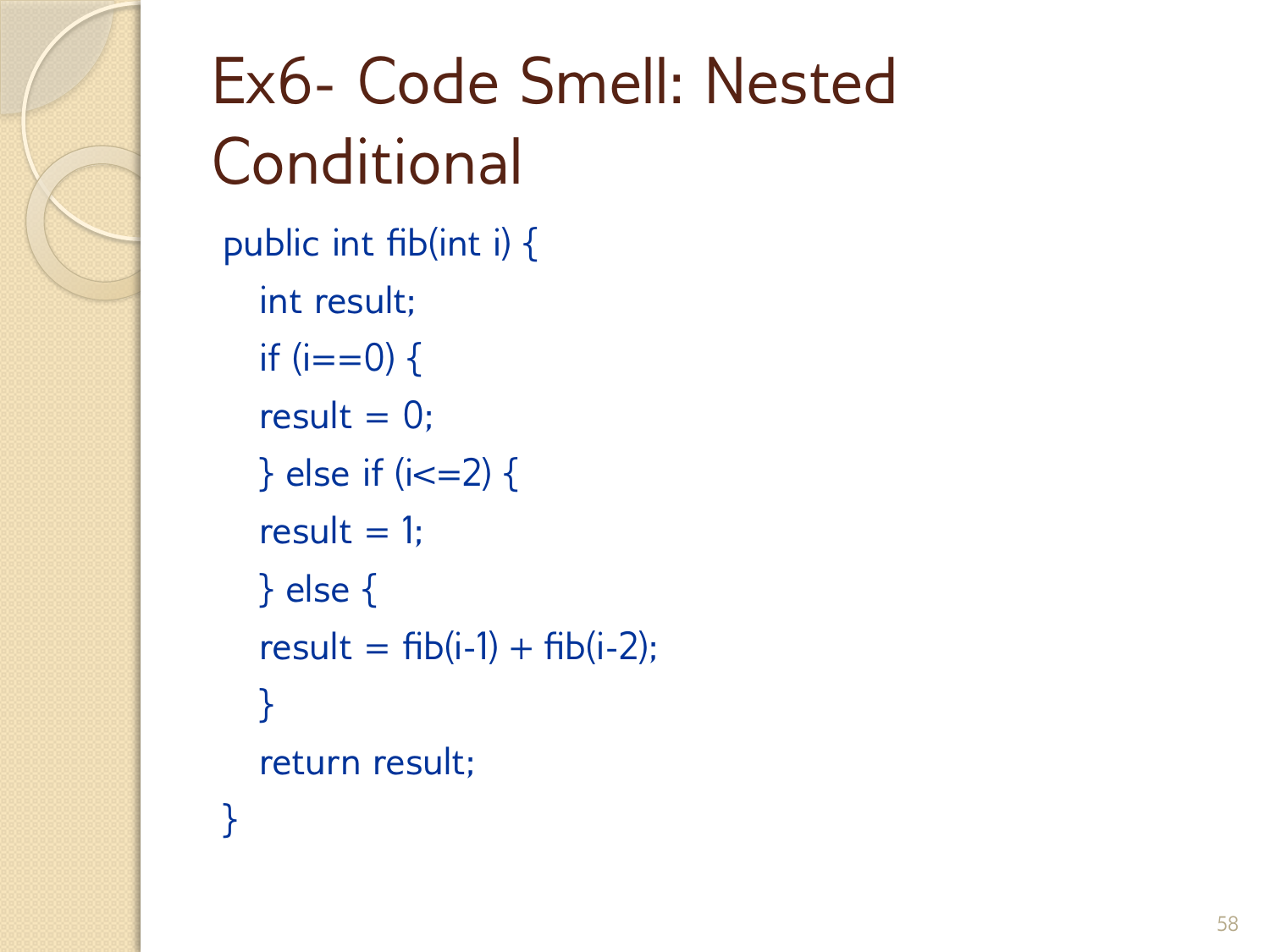

# Ex6- Code Smell: Nested Conditional
public int fib(int i) {
	int result;
	if (i==0) {
		result = 0;
	} else if (i<=2) {
		result = 1;
	} else {
		result = fib(i-1) + fib(i-2);
	}
	return result;
}
58